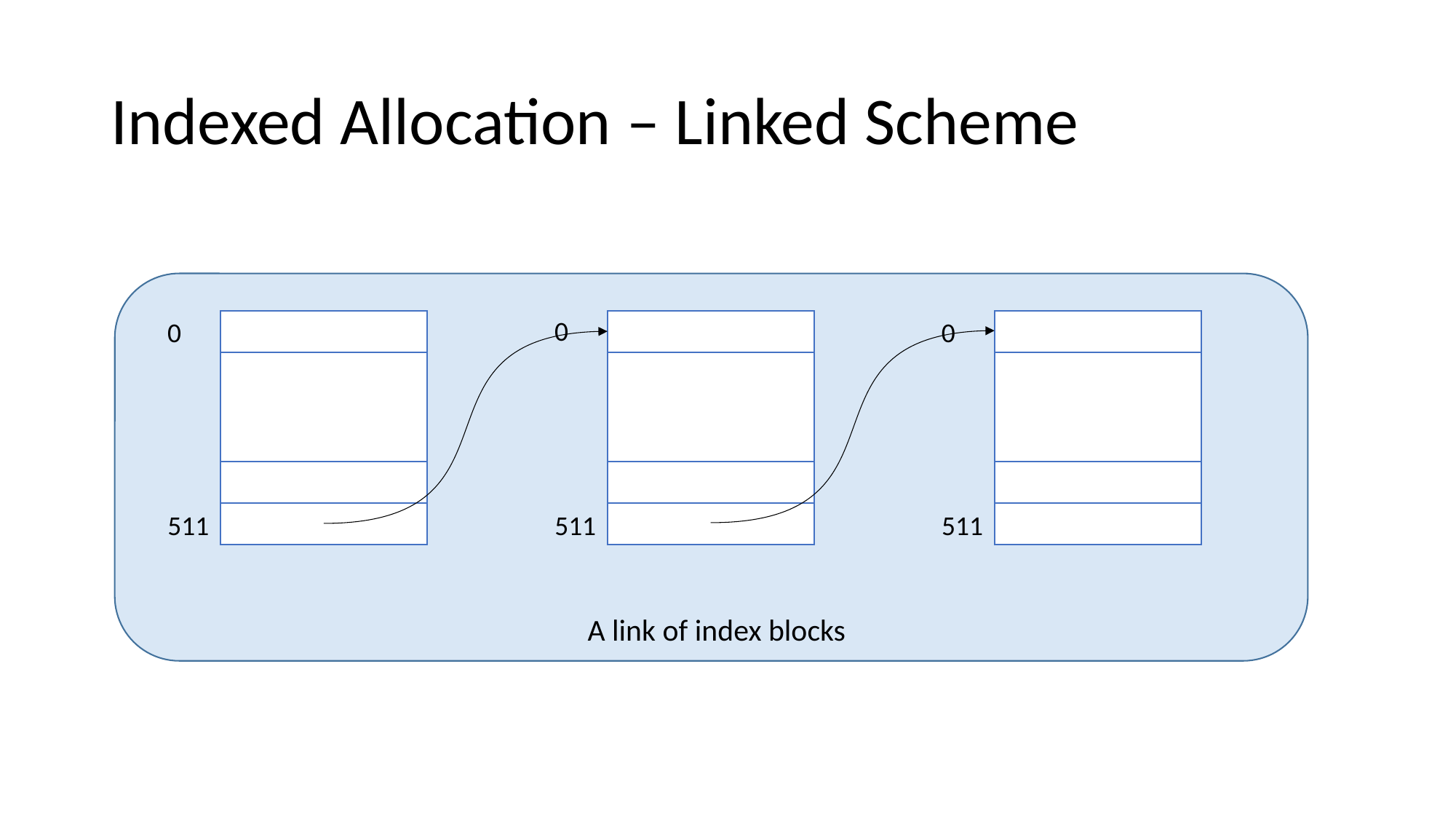

# Indexed Allocation – Linked Scheme

0
0
0

511
511
511

A link of index blocks